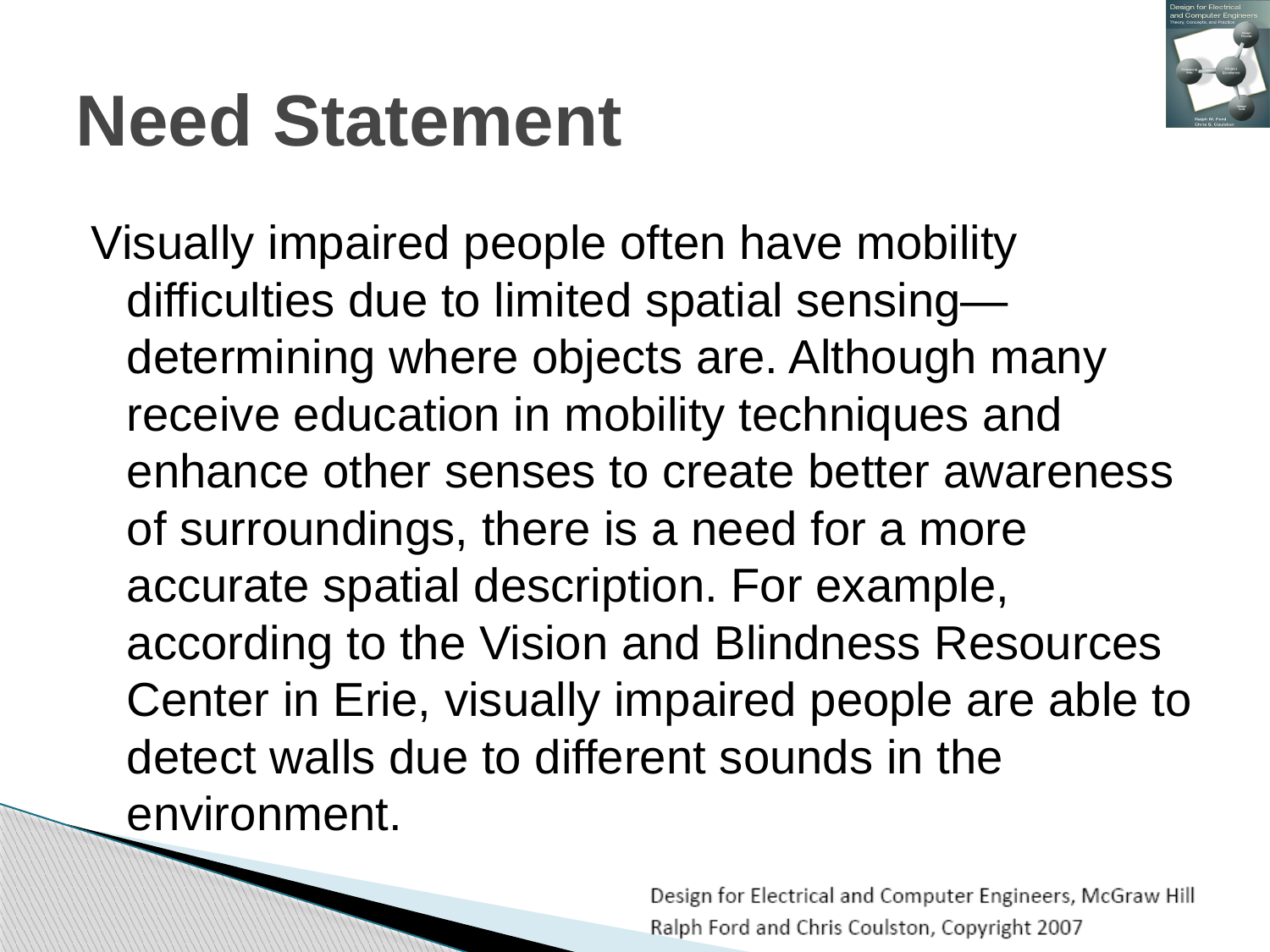

# Need Statement
Visually impaired people often have mobility difficulties due to limited spatial sensing—determining where objects are. Although many receive education in mobility techniques and enhance other senses to create better awareness of surroundings, there is a need for a more accurate spatial description. For example, according to the Vision and Blindness Resources Center in Erie, visually impaired people are able to detect walls due to different sounds in the environment.